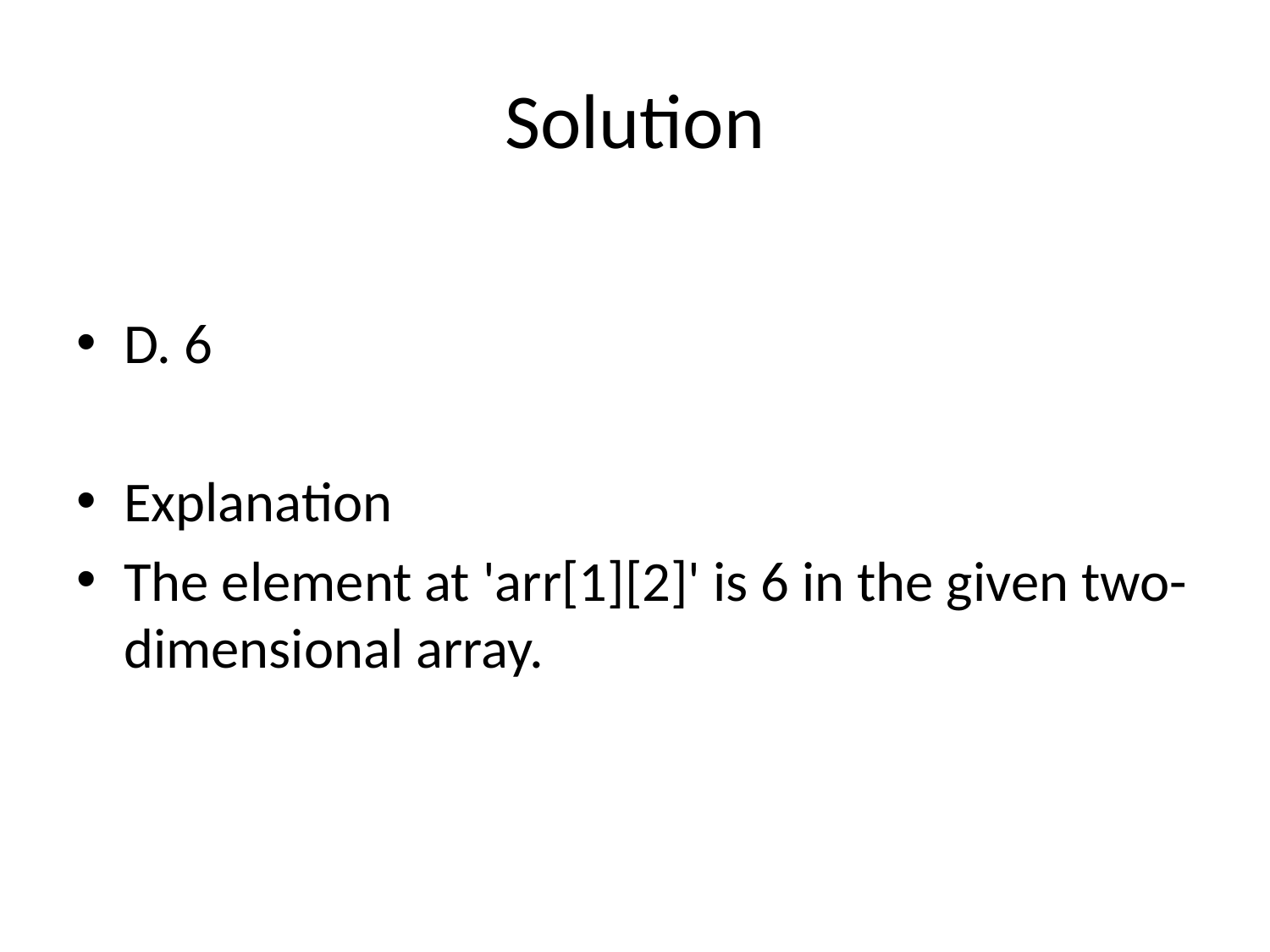

# Solution

D. 6

Explanation
The element at 'arr[1][2]' is 6 in the given two-dimensional array.